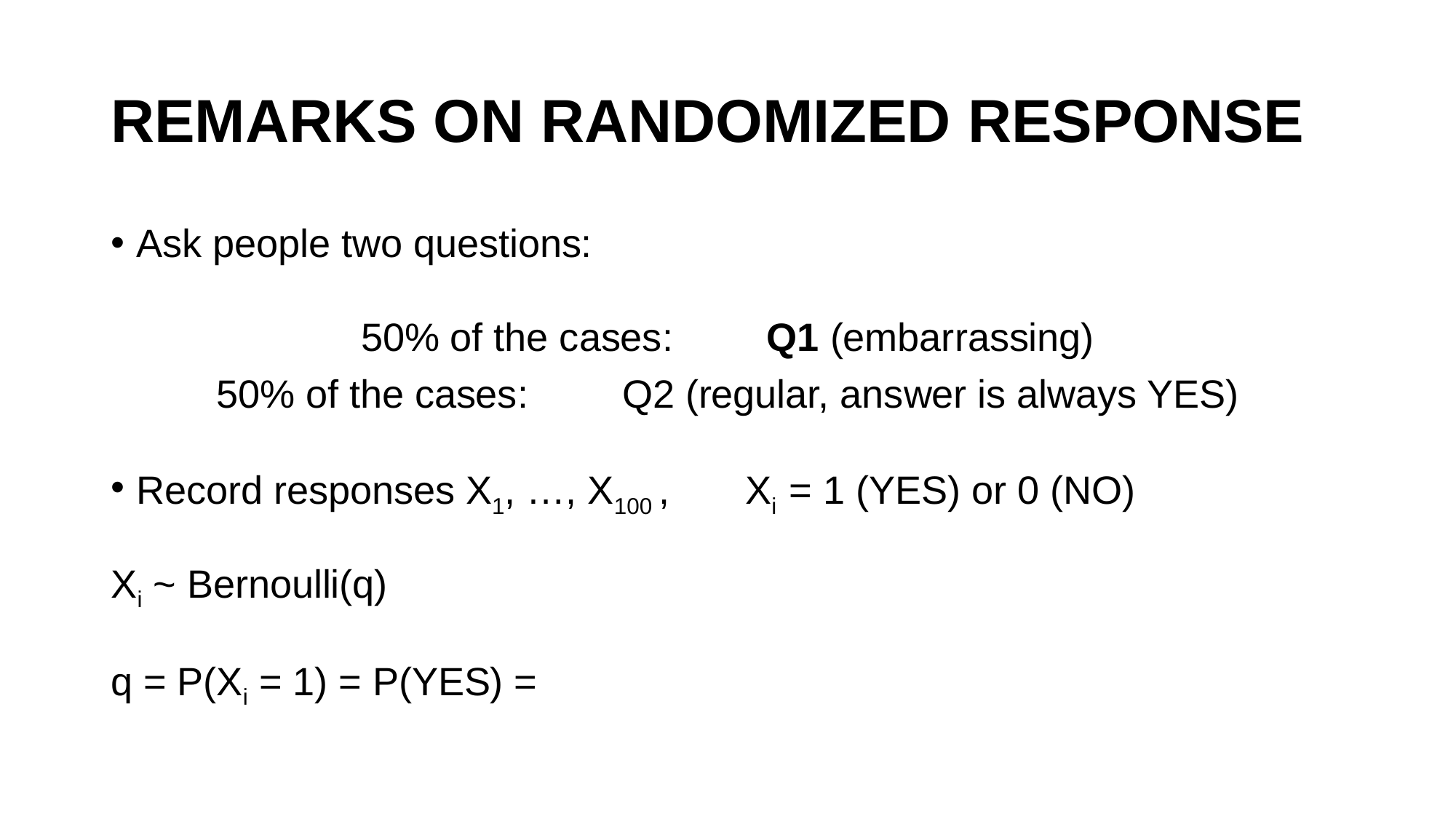

# REMARKS ON RANDOMIZED RESPONSE
Ask people two questions:

50% of the cases:	Q1 (embarrassing)
50% of the cases: 	Q2 (regular, answer is always YES)

Record responses X1, …, X100 , 	Xi  = 1 (YES) or 0 (NO)

Xi ~ Bernoulli(q)

q = P(Xi = 1) = P(YES) = P(YES|Q1)*P(Q1) + P(YES|Q2)*P(Q2) =
		 	      = P(YES|Q1)*0.5 + 0.5*1 = p + 0.5